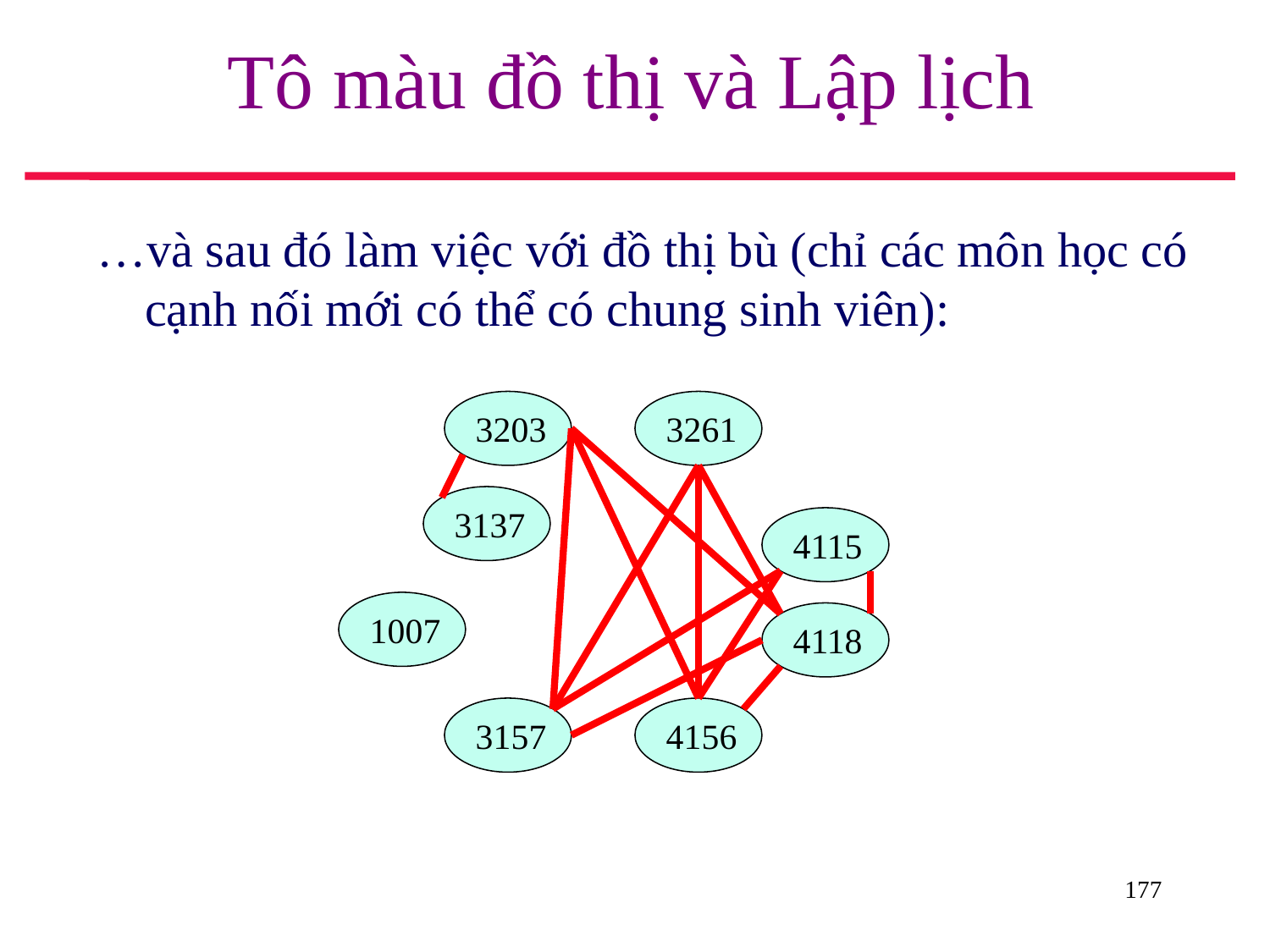

# Tô màu đồ thị và Lập lịch
…và sau đó làm việc với đồ thị bù (chỉ các môn học có cạnh nối mới có thể có chung sinh viên):
3203
3261
3137
4115
1007
4118
3157
4156
177